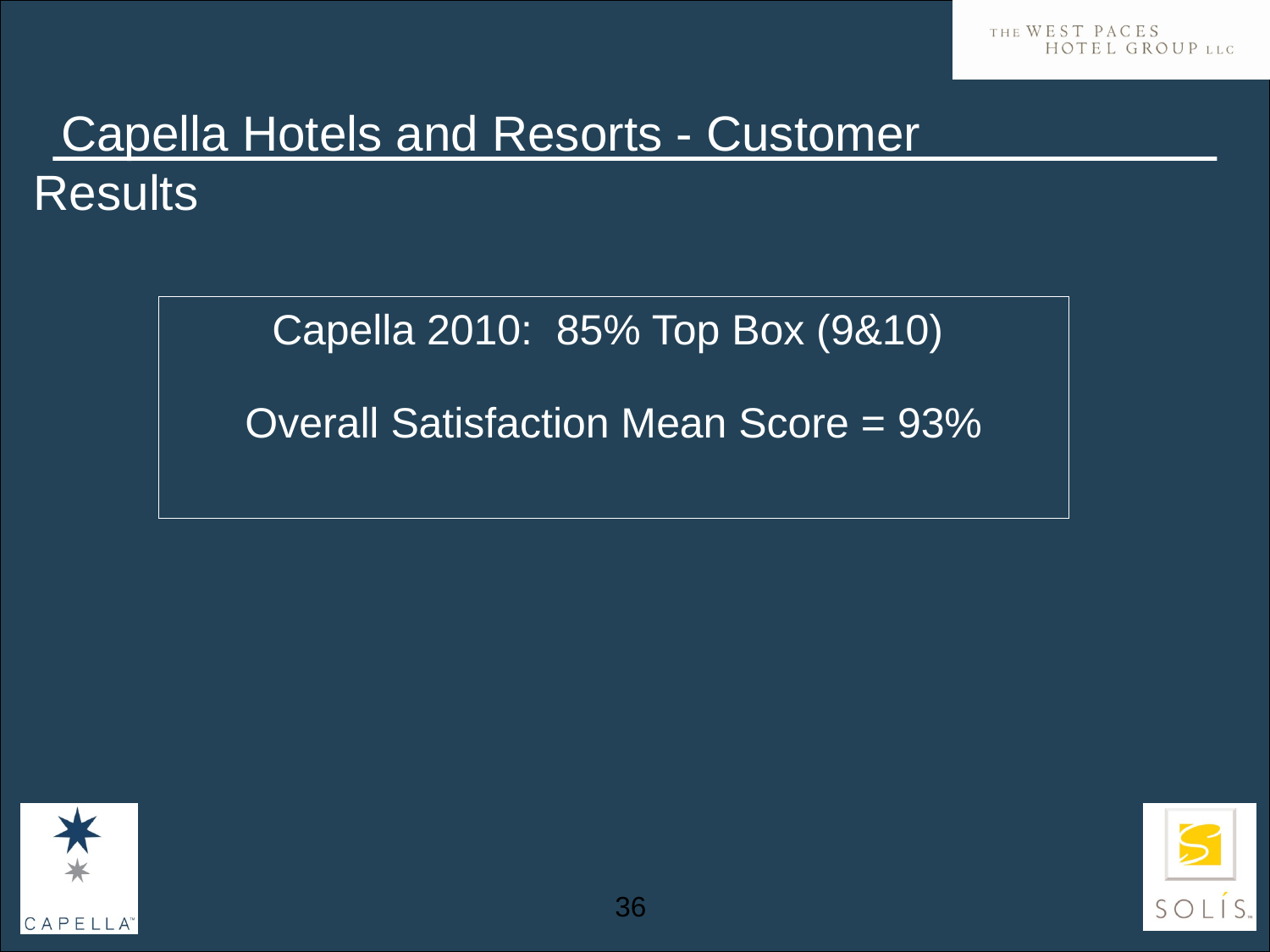

# Capella Hotels and Resorts - Customer Results

Capella 2010:  85% Top Box (9&10)
Overall Satisfaction Mean Score = 93%